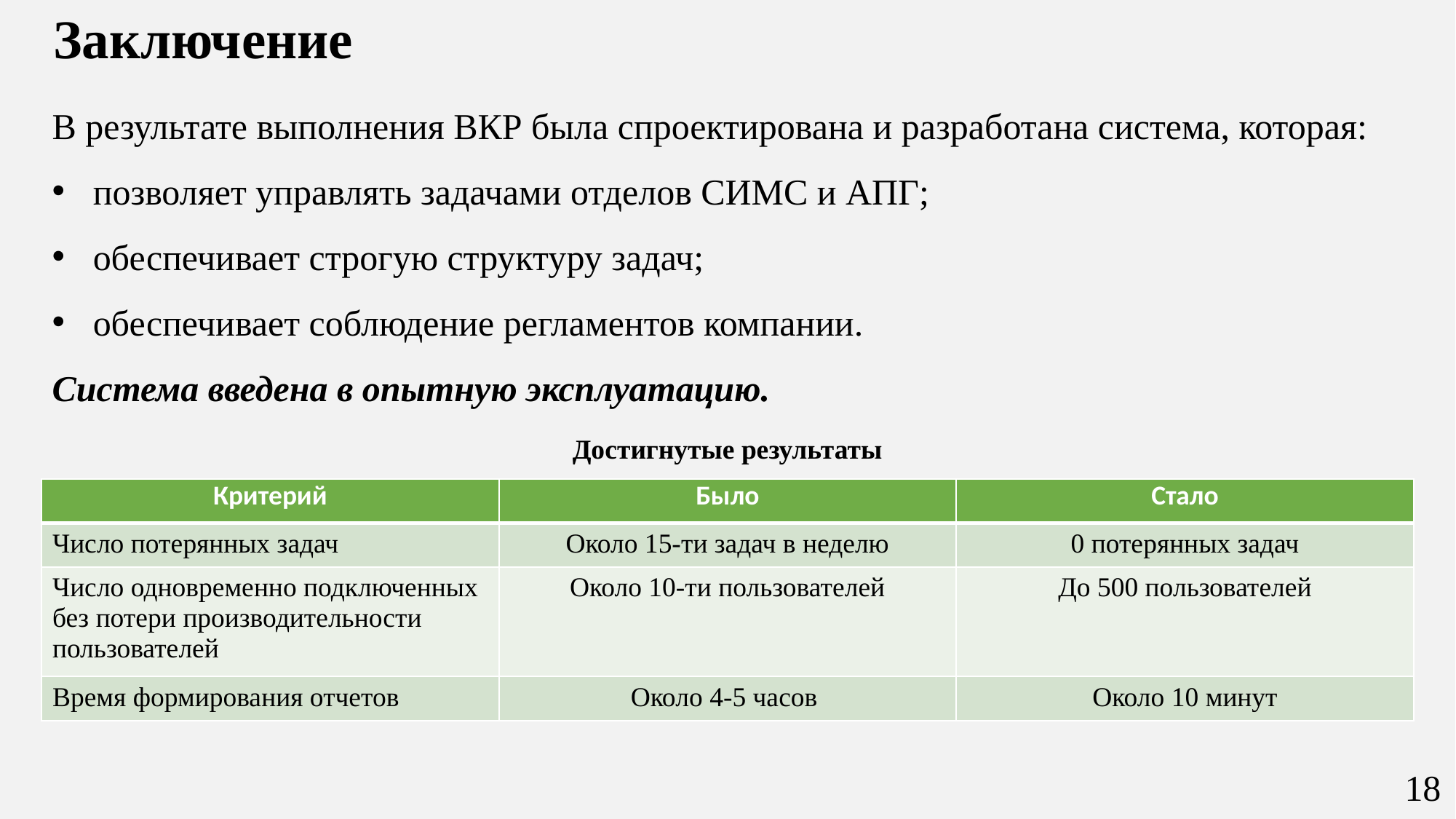

Заключение
В результате выполнения ВКР была спроектирована и разработана система, которая:
позволяет управлять задачами отделов СИМС и АПГ;
обеспечивает строгую структуру задач;
обеспечивает соблюдение регламентов компании.
Система введена в опытную эксплуатацию.

Достигнутые результаты
| Критерий | Было | Стало |
| --- | --- | --- |
| Число потерянных задач | Около 15-ти задач в неделю | 0 потерянных задач |
| Число одновременно подключенных без потери производительности пользователей | Около 10-ти пользователей | До 500 пользователей |
| Время формирования отчетов | Около 4-5 часов | Около 10 минут |
18